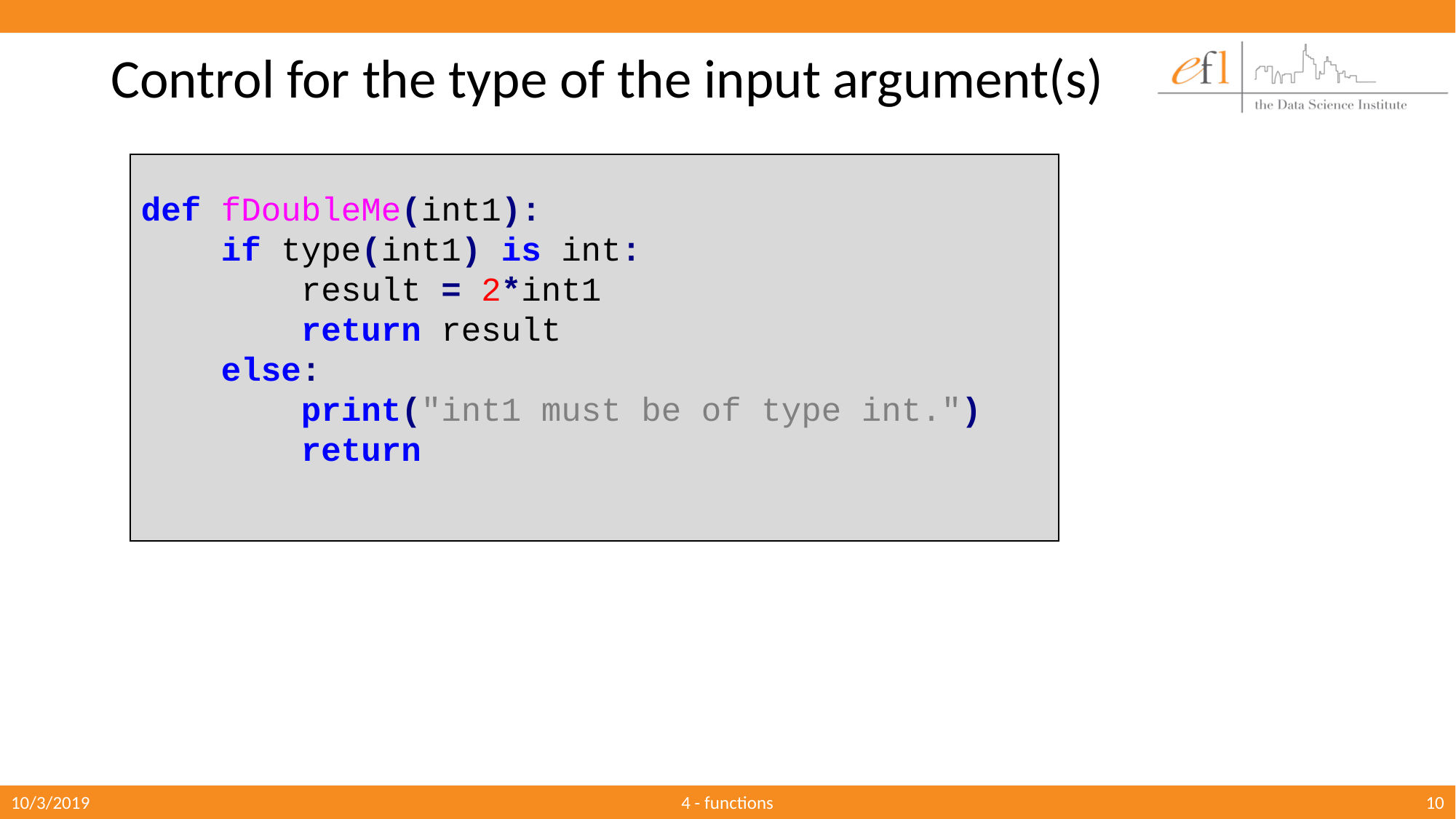

# Control for the type of the input argument(s)
def fDoubleMe(int1):
    if type(int1) is int:
        result = 2*int1
        return result
    else:
        print("int1 must be of type int.")
        return

10/3/2019
4 - functions
10